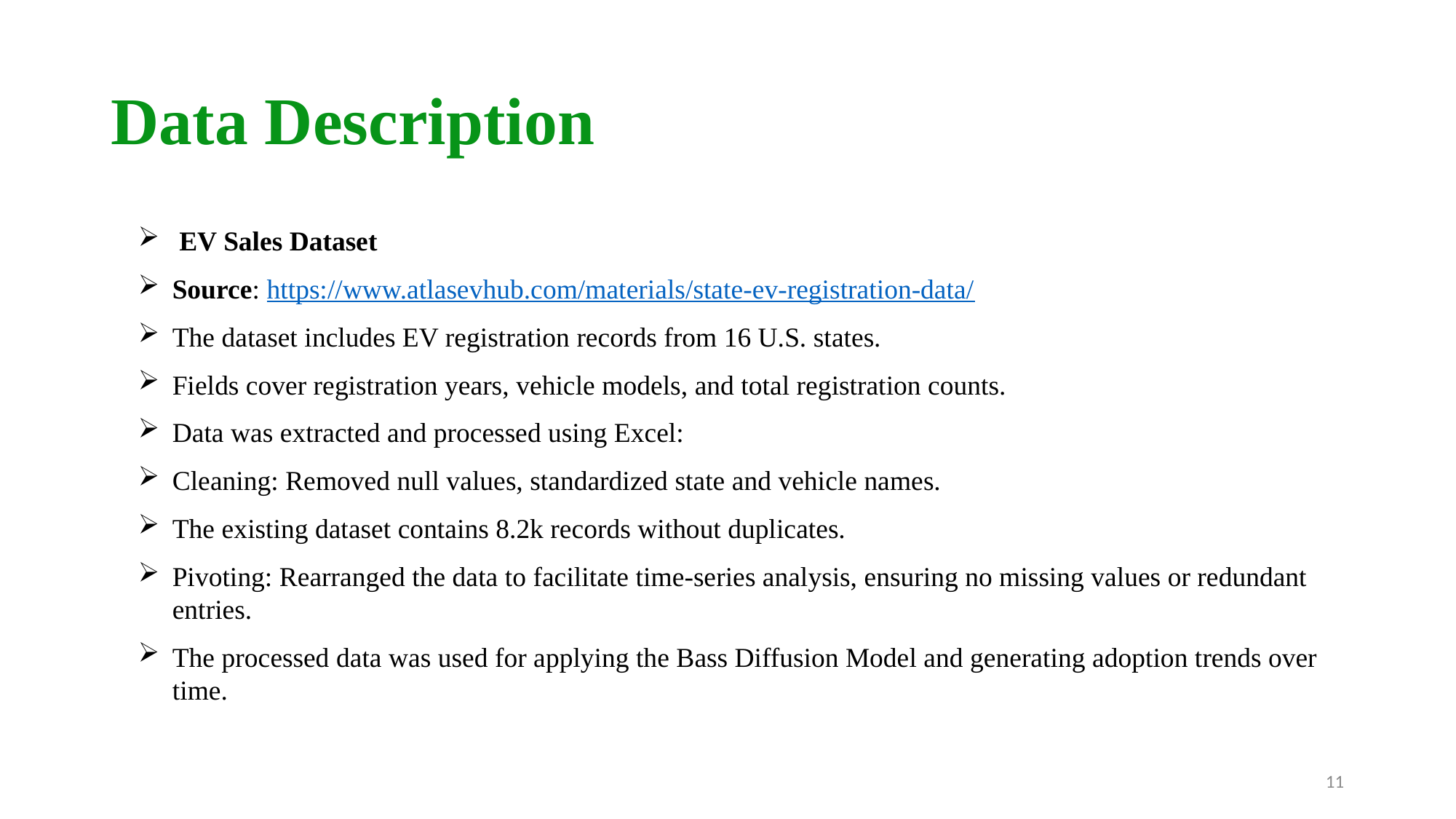

# Data Description
EV Sales Dataset
Source: https://www.atlasevhub.com/materials/state-ev-registration-data/
The dataset includes EV registration records from 16 U.S. states.
Fields cover registration years, vehicle models, and total registration counts.
Data was extracted and processed using Excel:
Cleaning: Removed null values, standardized state and vehicle names.
The existing dataset contains 8.2k records without duplicates.
Pivoting: Rearranged the data to facilitate time-series analysis, ensuring no missing values or redundant entries.
The processed data was used for applying the Bass Diffusion Model and generating adoption trends over time.

11